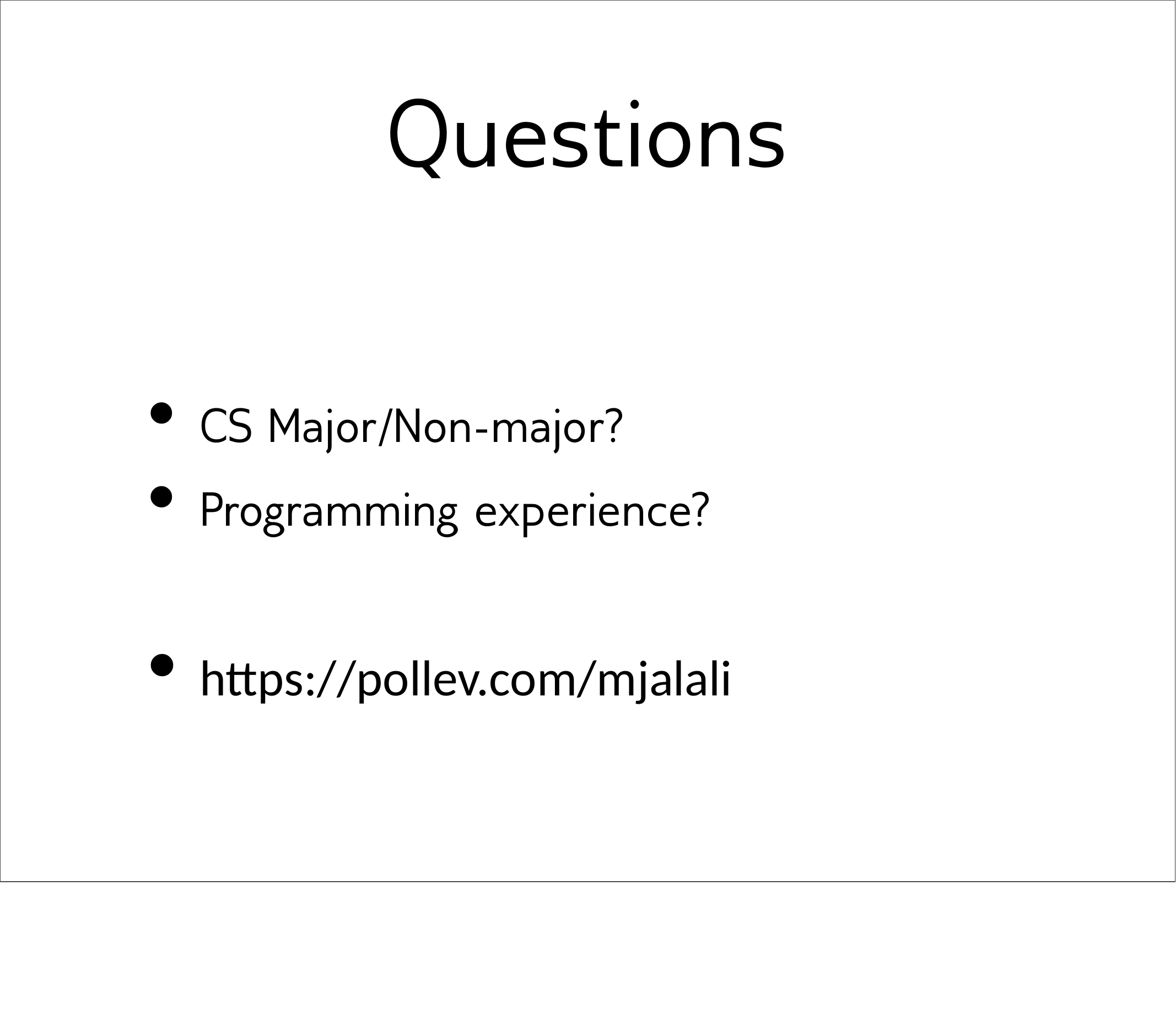

# Questions
CS Major/Non-major?
Programming experience?

https://pollev.com/mjalali